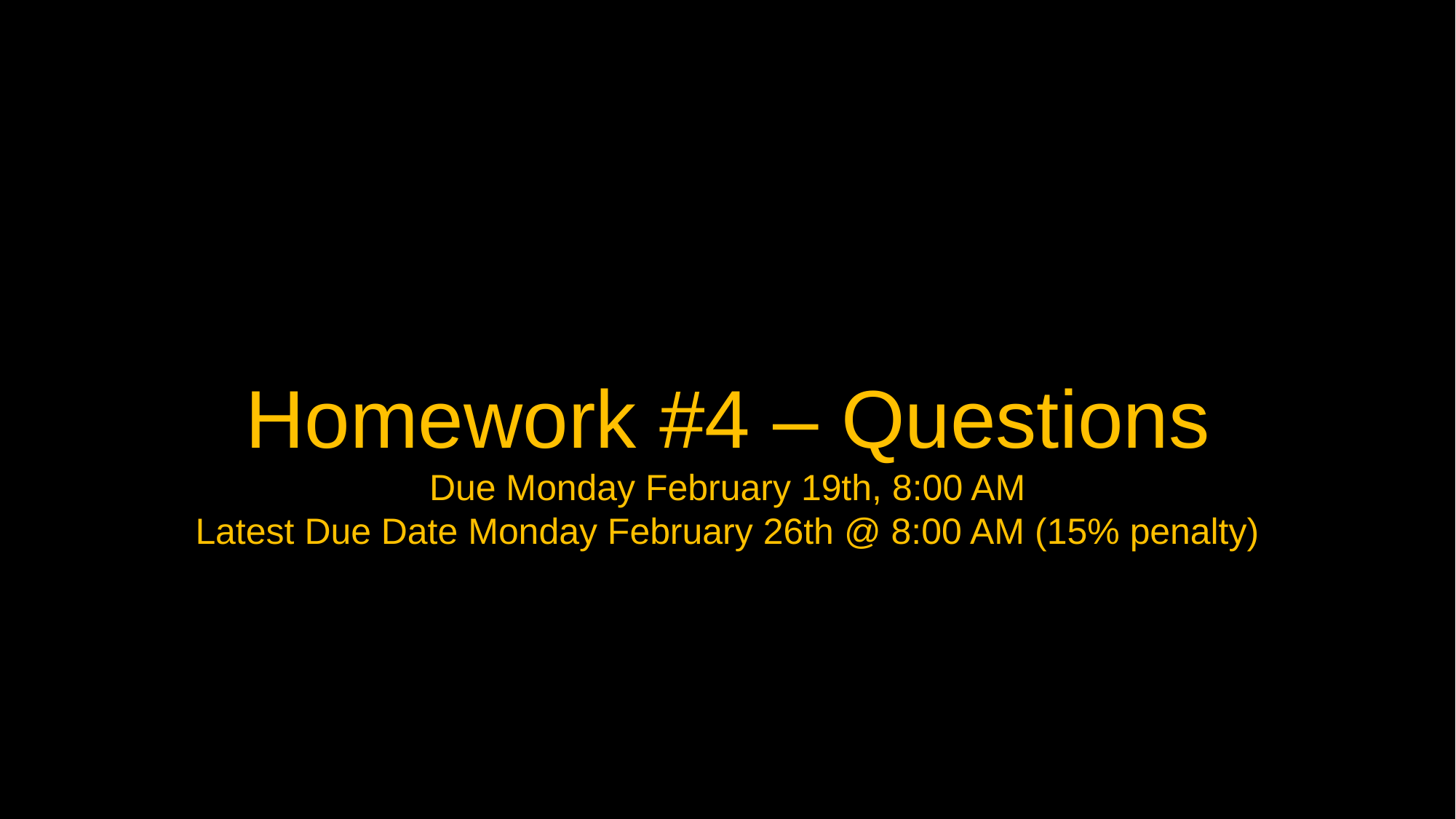

Homework #4 – Questions
Due Monday February 19th, 8:00 AM
Latest Due Date Monday February 26th @ 8:00 AM (15% penalty)